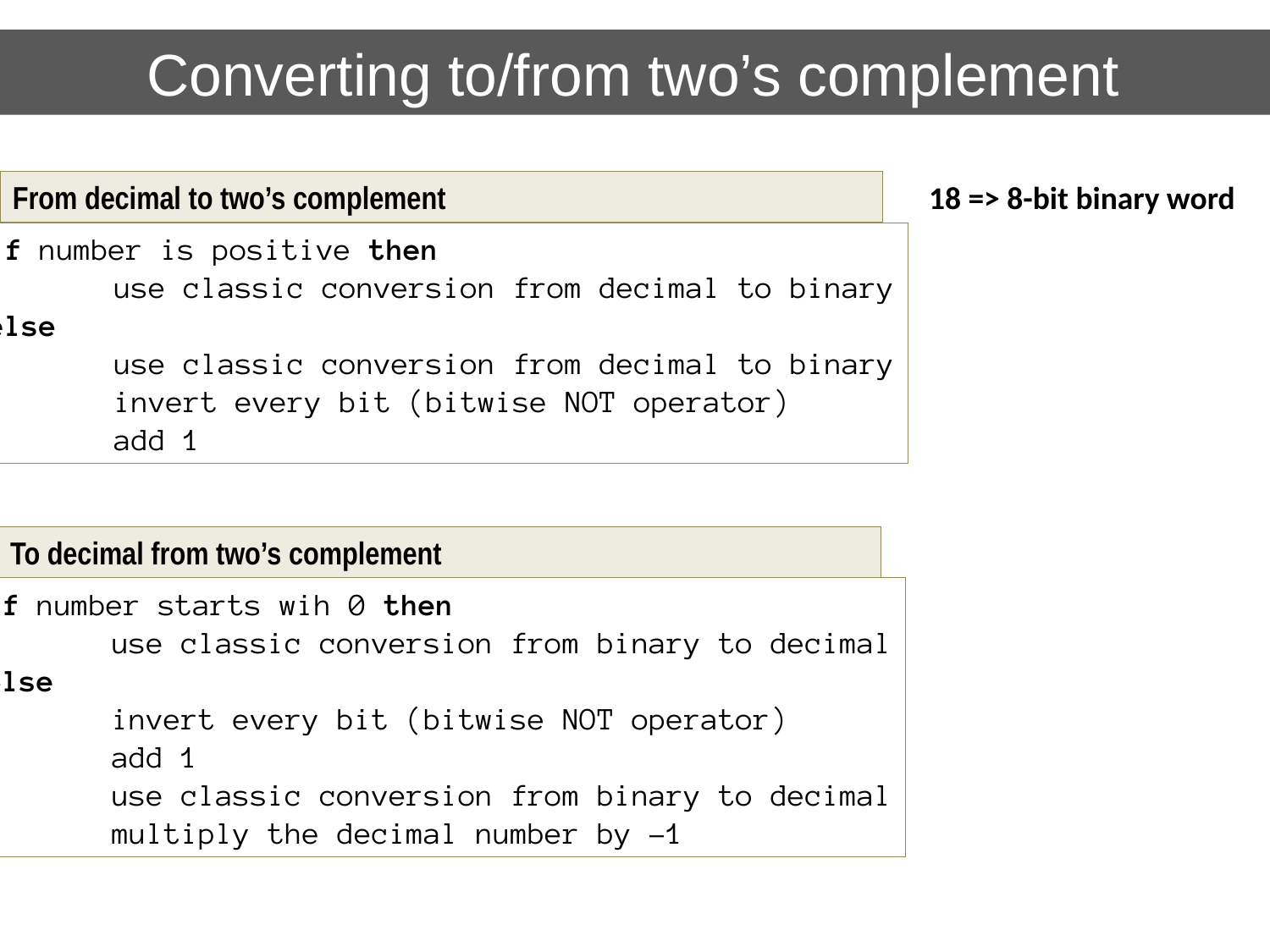

# Converting to/from two’s complement
From decimal to two’s complement
18 => 8-bit binary word
if number is positive then
	use classic conversion from decimal to binary
else
	use classic conversion from decimal to binary
	invert every bit (bitwise NOT operator)
	add 1
To decimal from two’s complement
if number starts wih 0 then
	use classic conversion from binary to decimal
else
	invert every bit (bitwise NOT operator)
	add 1
	use classic conversion from binary to decimal
	multiply the decimal number by -1